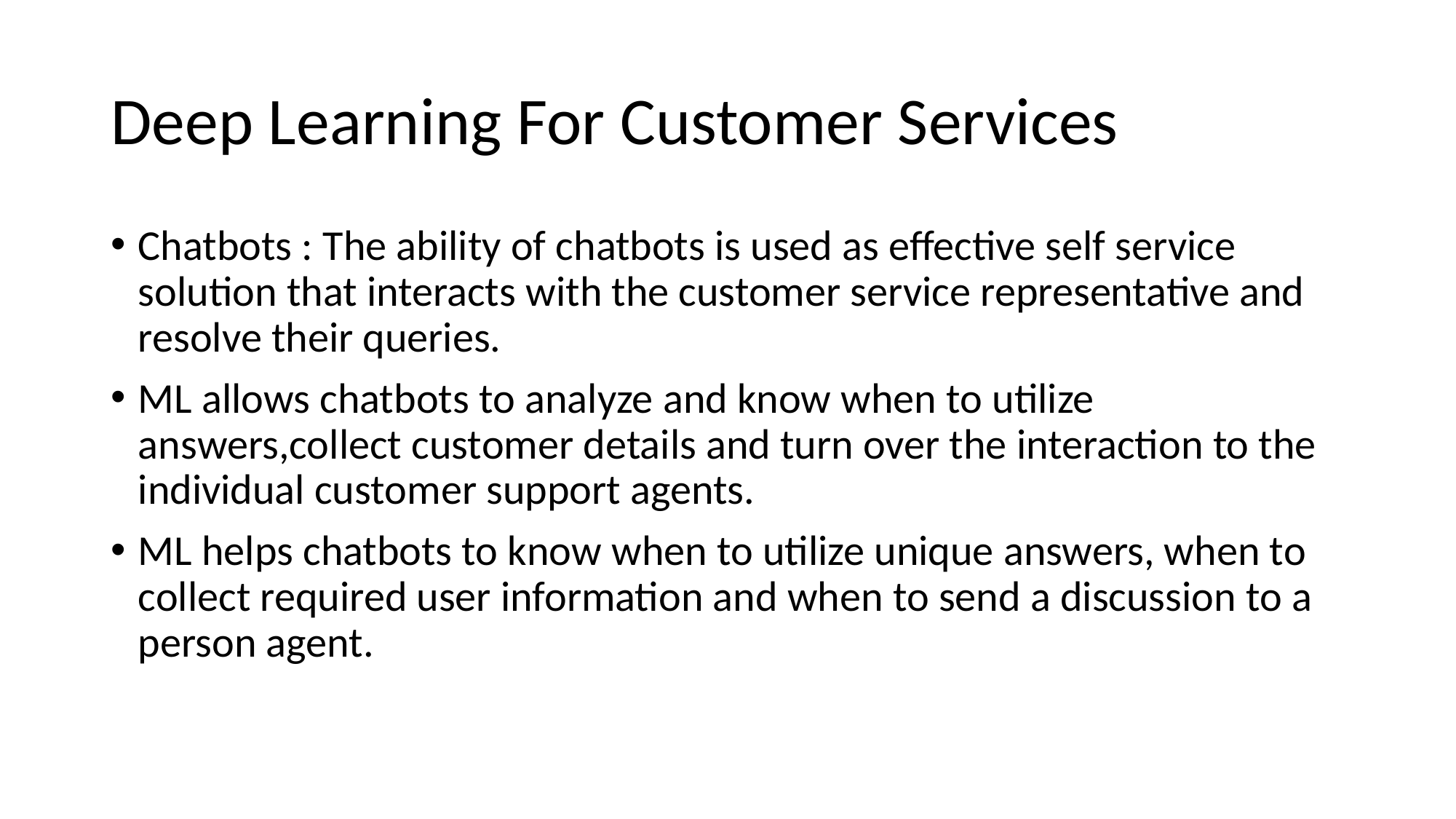

# Deep Learning For Customer Services
Chatbots : The ability of chatbots is used as effective self service solution that interacts with the customer service representative and resolve their queries.
ML allows chatbots to analyze and know when to utilize answers,collect customer details and turn over the interaction to the individual customer support agents.
ML helps chatbots to know when to utilize unique answers, when to collect required user information and when to send a discussion to a person agent.